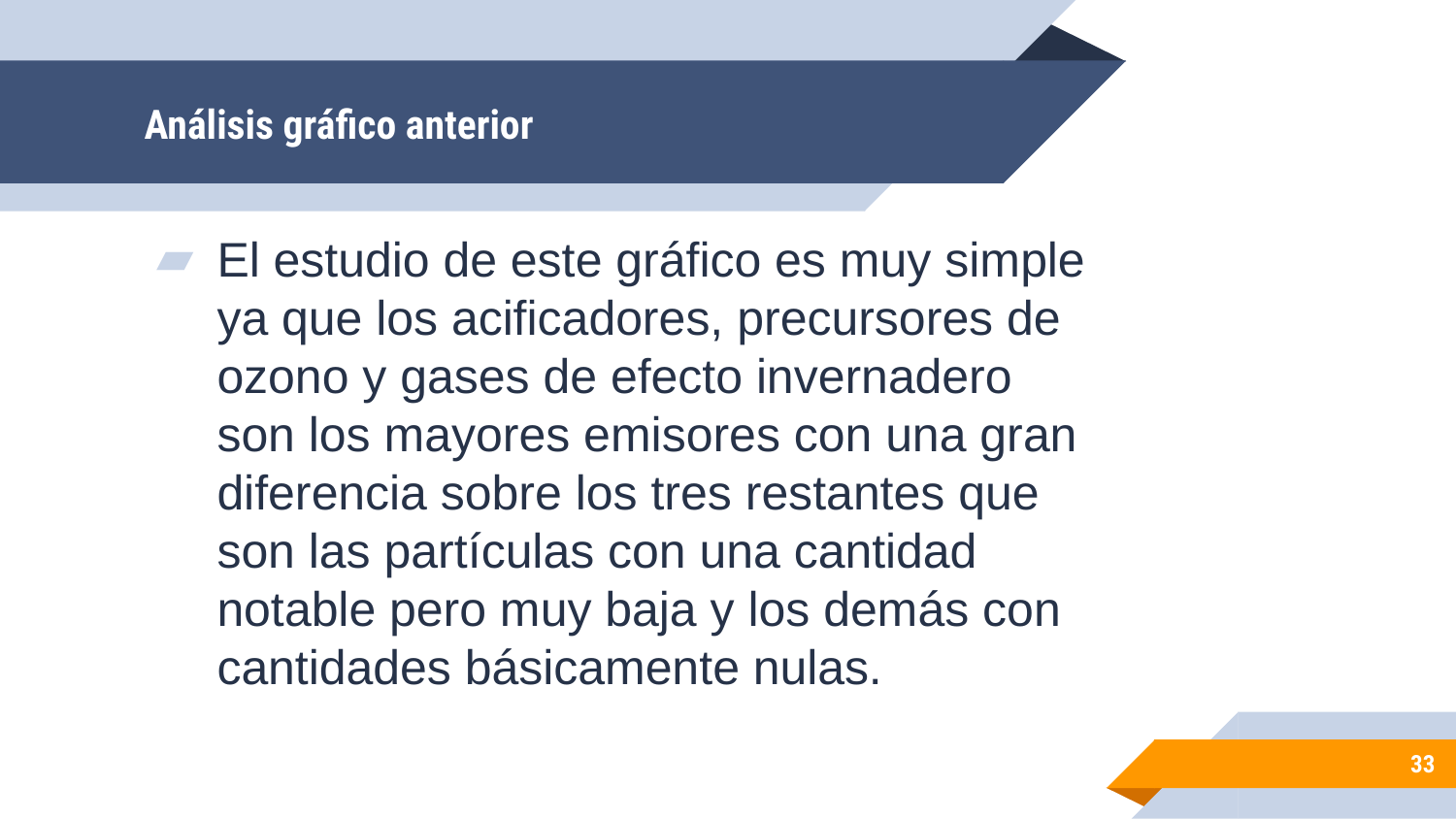

# Análisis gráfico anterior
El estudio de este gráfico es muy simple ya que los acificadores, precursores de ozono y gases de efecto invernadero son los mayores emisores con una gran diferencia sobre los tres restantes que son las partículas con una cantidad notable pero muy baja y los demás con cantidades básicamente nulas.
33